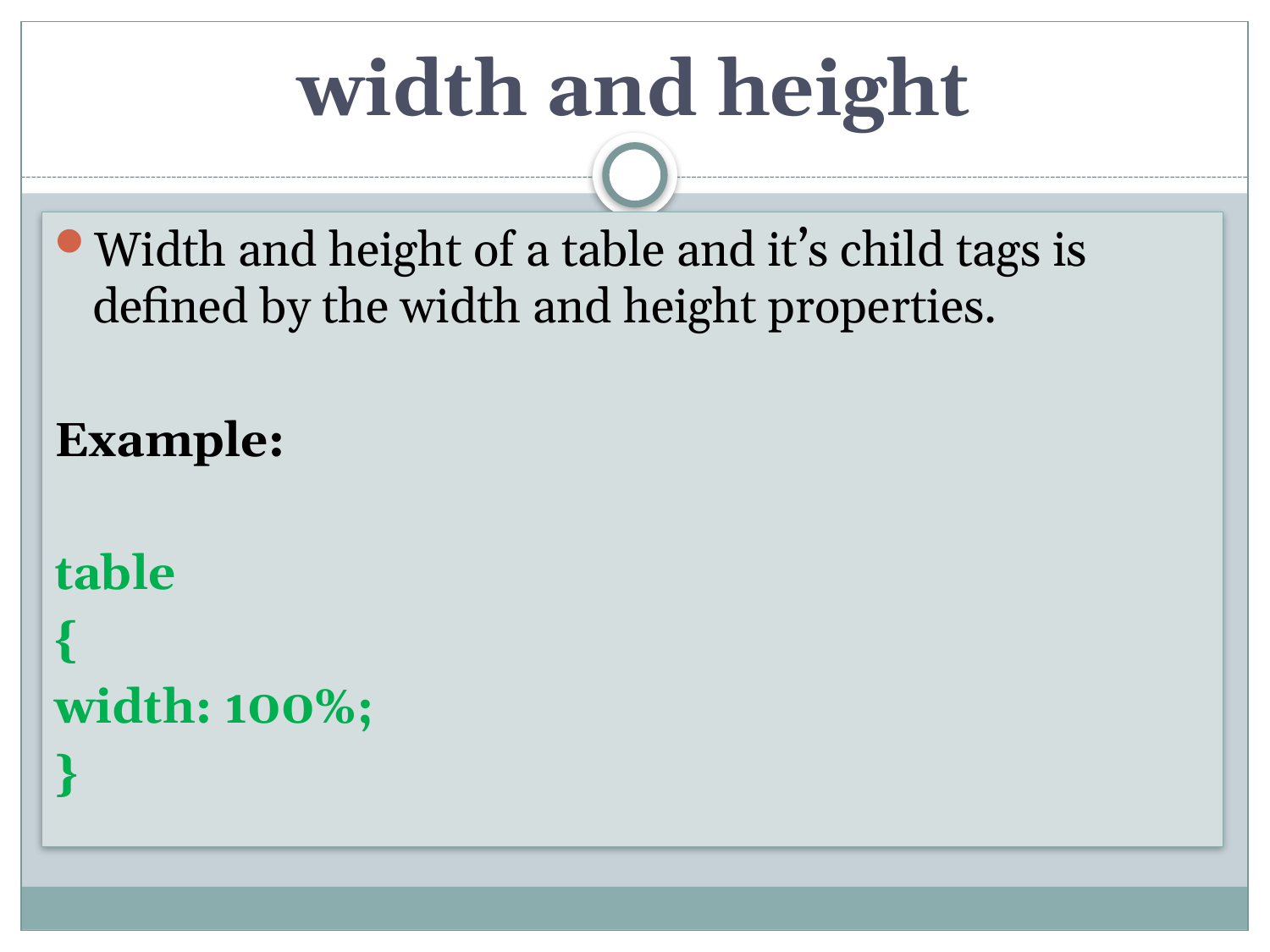

# width and height
Width and height of a table and it’s child tags is defined by the width and height properties.

Example:

table
{
width: 100%;
}